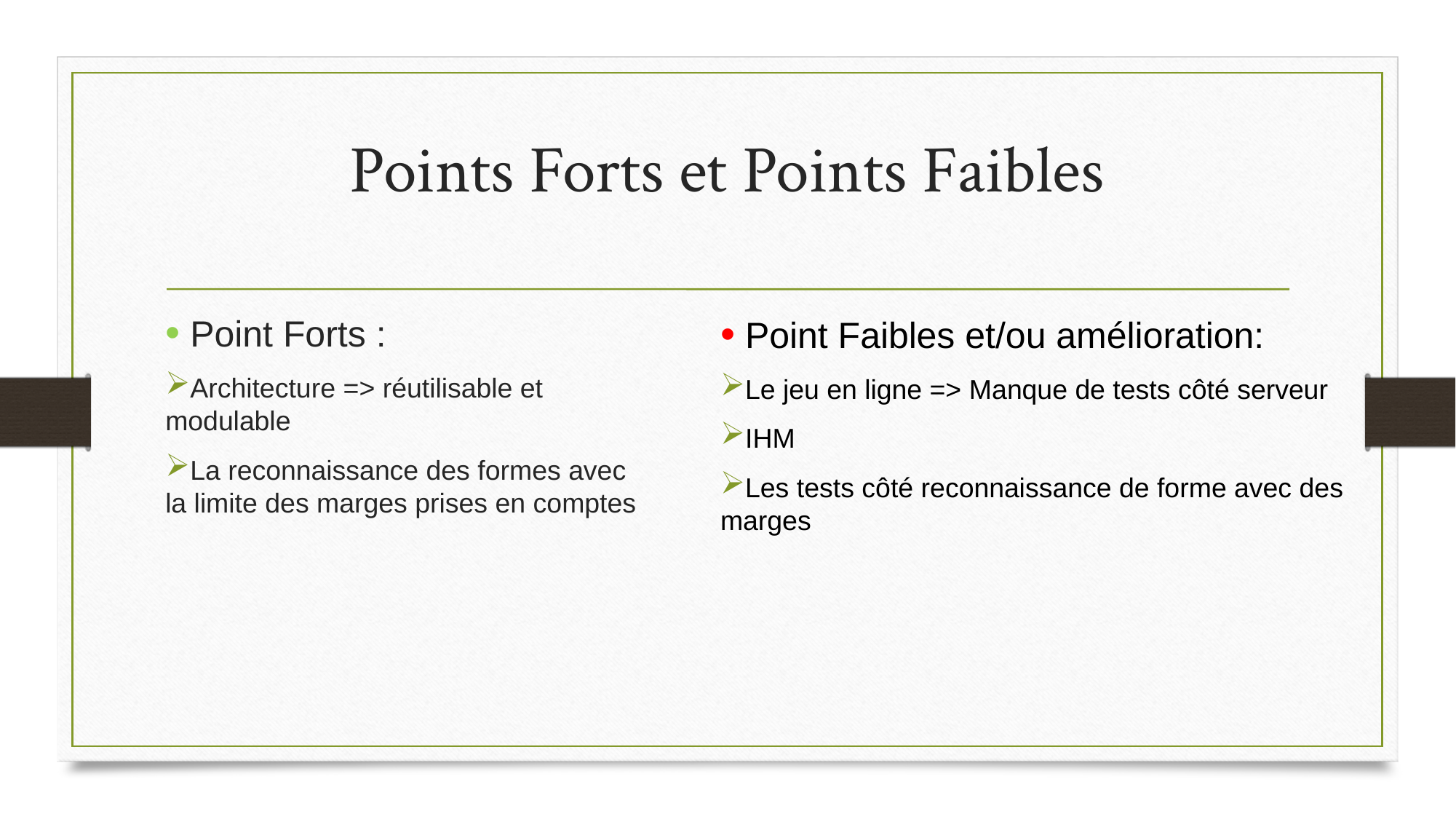

Points Forts et Points Faibles
 Point Forts :
Architecture => réutilisable et modulable
La reconnaissance des formes avec la limite des marges prises en comptes

 Point Faibles et/ou amélioration:
Le jeu en ligne => Manque de tests côté serveur
IHM
Les tests côté reconnaissance de forme avec des marges